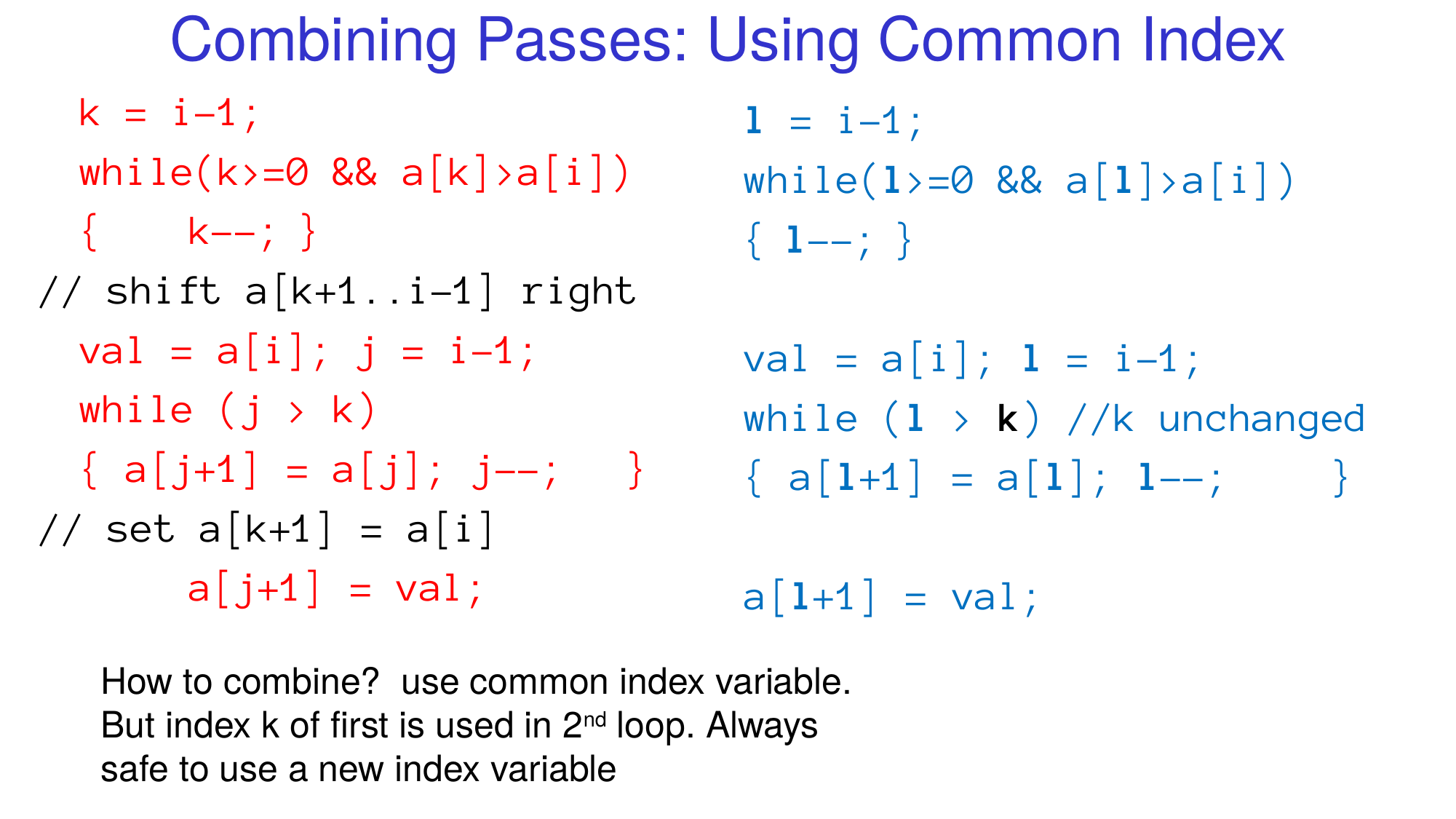

# Combining Passes: Using Common Index

	k = i-1;
	while(k>=0 && a[k]>a[i])
	{	k--;	}
// shift a[k+1..i-1] right
	val = a[i]; j = i-1;
	while (j > k)
	{ a[j+1] = a[j]; j--;	}
// set a[k+1] = a[i]
		a[j+1] = val;

l = i-1;
while(l>=0 && a[l]>a[i])
{	l--;	}

val = a[i]; l = i-1;
while (l > k) //k unchanged
{ a[l+1] = a[l]; l--;	}

a[l+1] = val;

How to combine?  use common index variable.
But index k of first is used in 2nd loop. Always
safe to use a new index variable